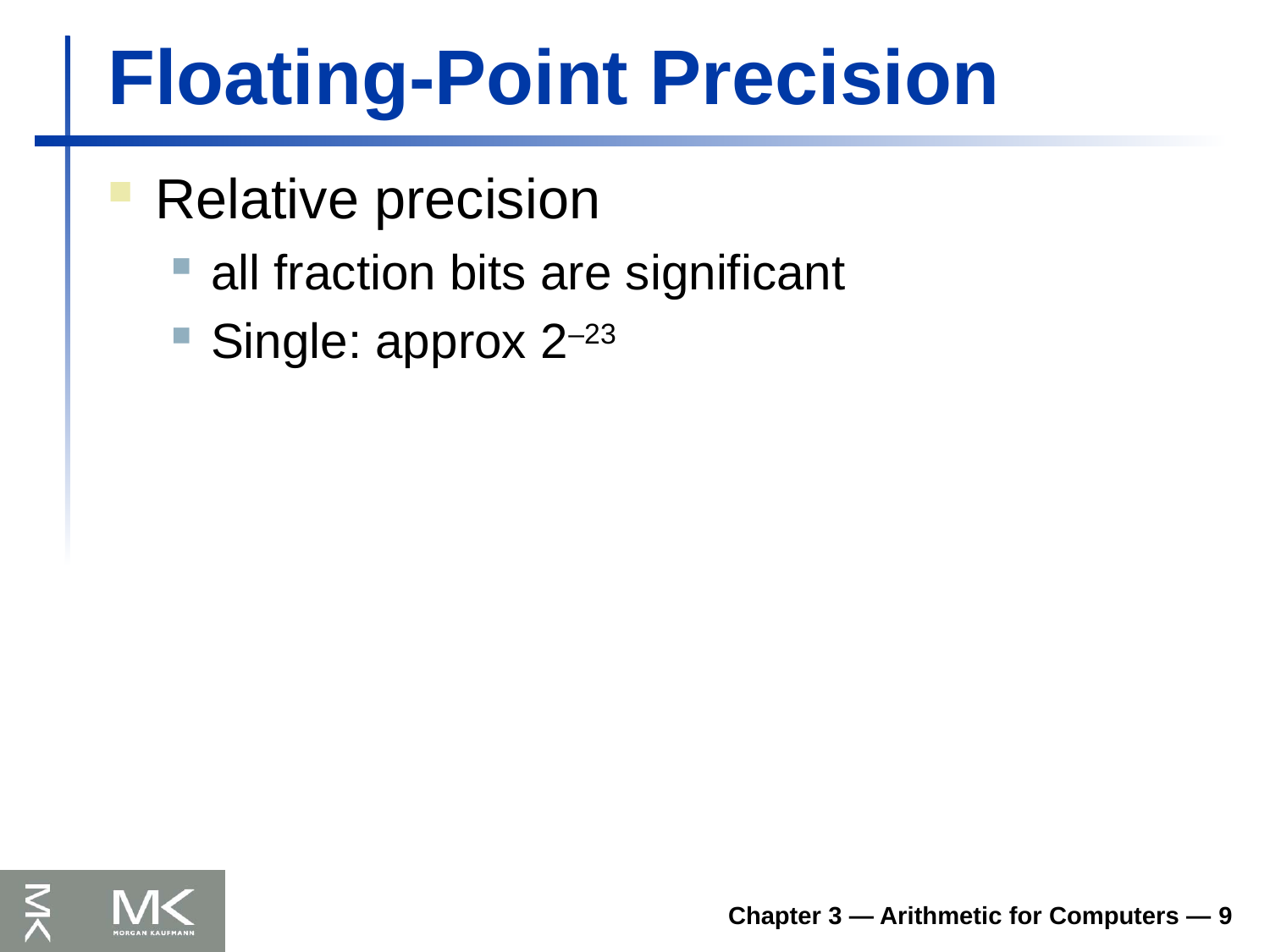

# Floating-Point Precision
Relative precision
all fraction bits are significant
Single: approx 2–23
Chapter 3 — Arithmetic for Computers — 9